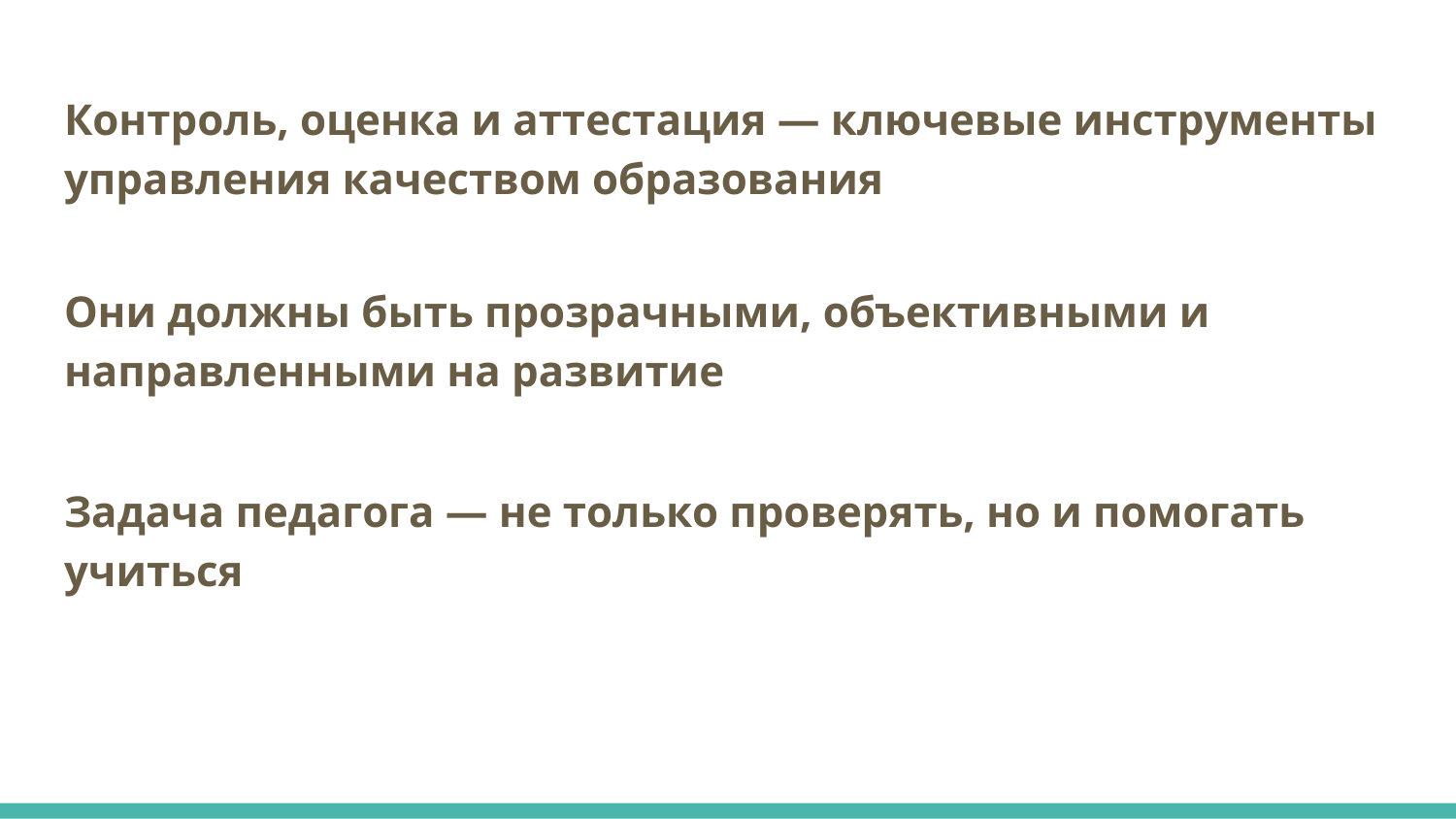

#
Контроль, оценка и аттестация — ключевые инструменты управления качеством образования
Они должны быть прозрачными, объективными и направленными на развитие
Задача педагога — не только проверять, но и помогать учиться